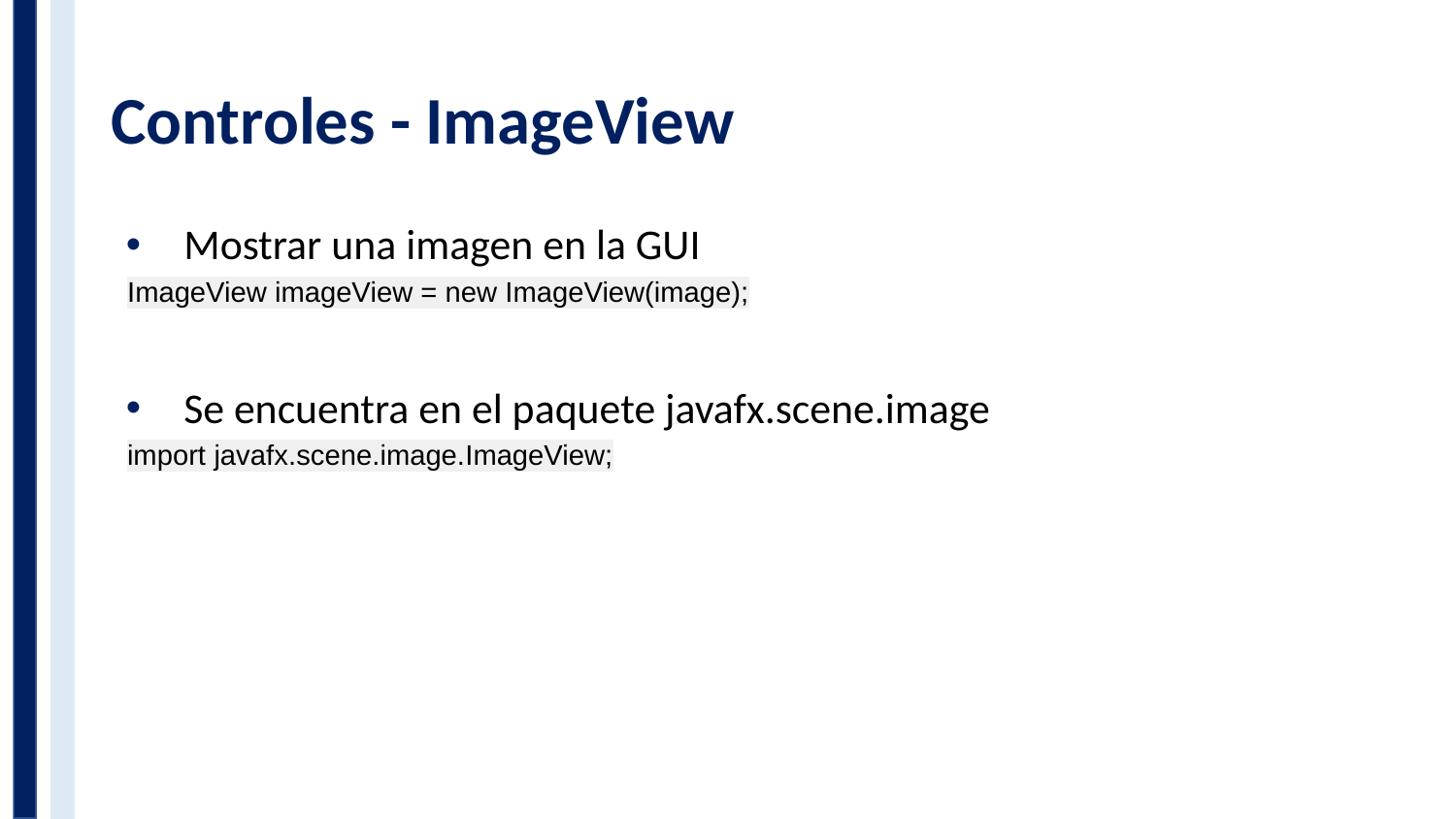

# Controles - ImageView
Mostrar una imagen en la GUI
ImageView imageView = new ImageView(image);

Se encuentra en el paquete javafx.scene.image
import javafx.scene.image.ImageView;